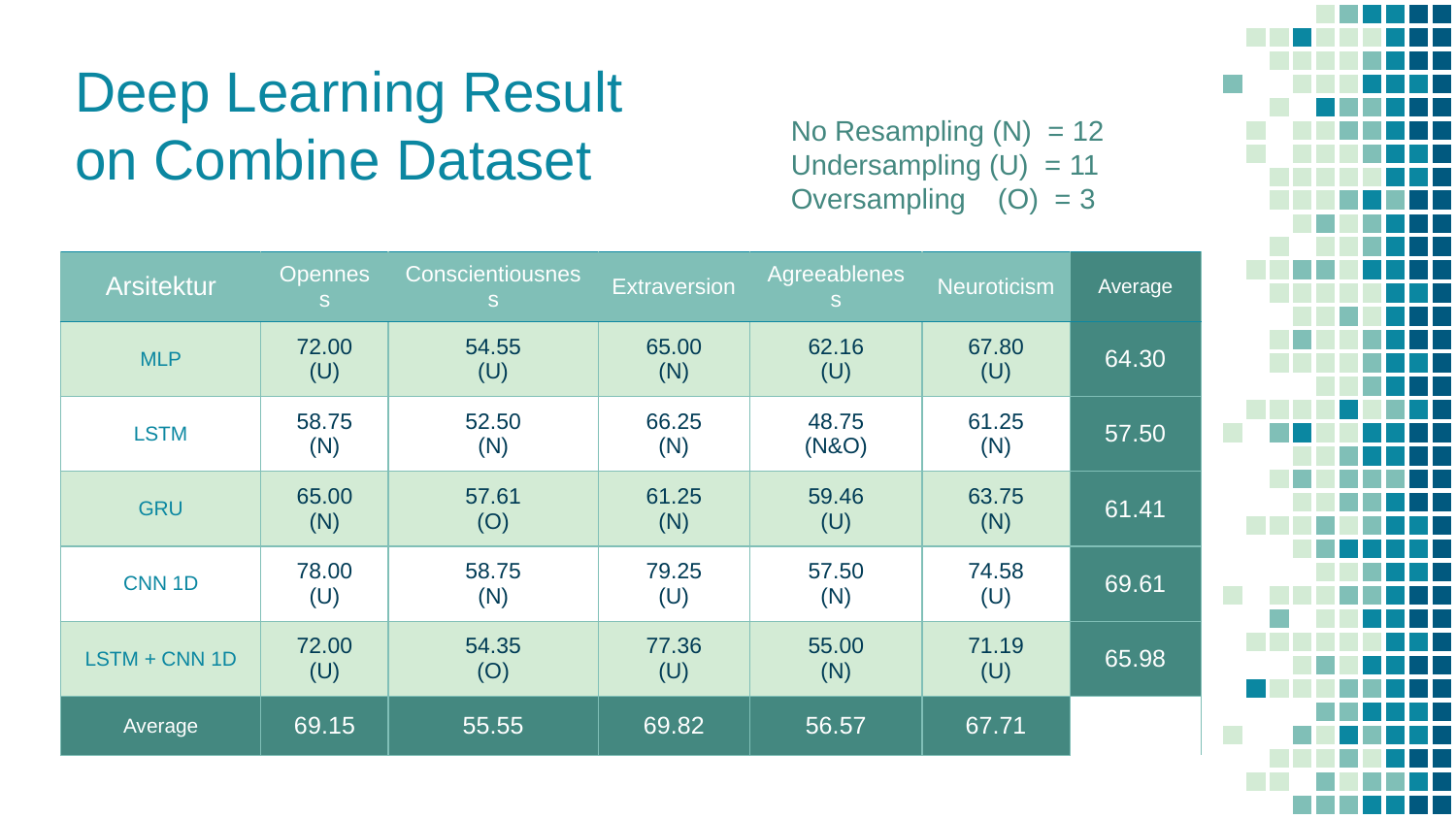

# Deep Learning Result on Combine Dataset
No Resampling (N)  = 12
Undersampling (U)  = 11
Oversampling    (O)  = 3
| Arsitektur | Openness | Conscientiousness | Extraversion | Agreeableness | Neuroticism | Average |
| --- | --- | --- | --- | --- | --- | --- |
| MLP | 72.00 (U) | 54.55 (U) | 65.00 (N) | 62.16 (U) | 67.80 (U) | 64.30 |
| LSTM | 58.75 (N) | 52.50 (N) | 66.25 (N) | 48.75 (N&O) | 61.25 (N) | 57.50 |
| GRU | 65.00 (N) | 57.61 (O) | 61.25 (N) | 59.46 (U) | 63.75 (N) | 61.41 |
| CNN 1D | 78.00 (U) | 58.75 (N) | 79.25 (U) | 57.50 (N) | 74.58 (U) | 69.61 |
| LSTM + CNN 1D | 72.00 (U) | 54.35 (O) | 77.36 (U) | 55.00 (N) | 71.19 (U) | 65.98 |
| Average | 69.15 | 55.55 | 69.82 | 56.57 | 67.71 |  |